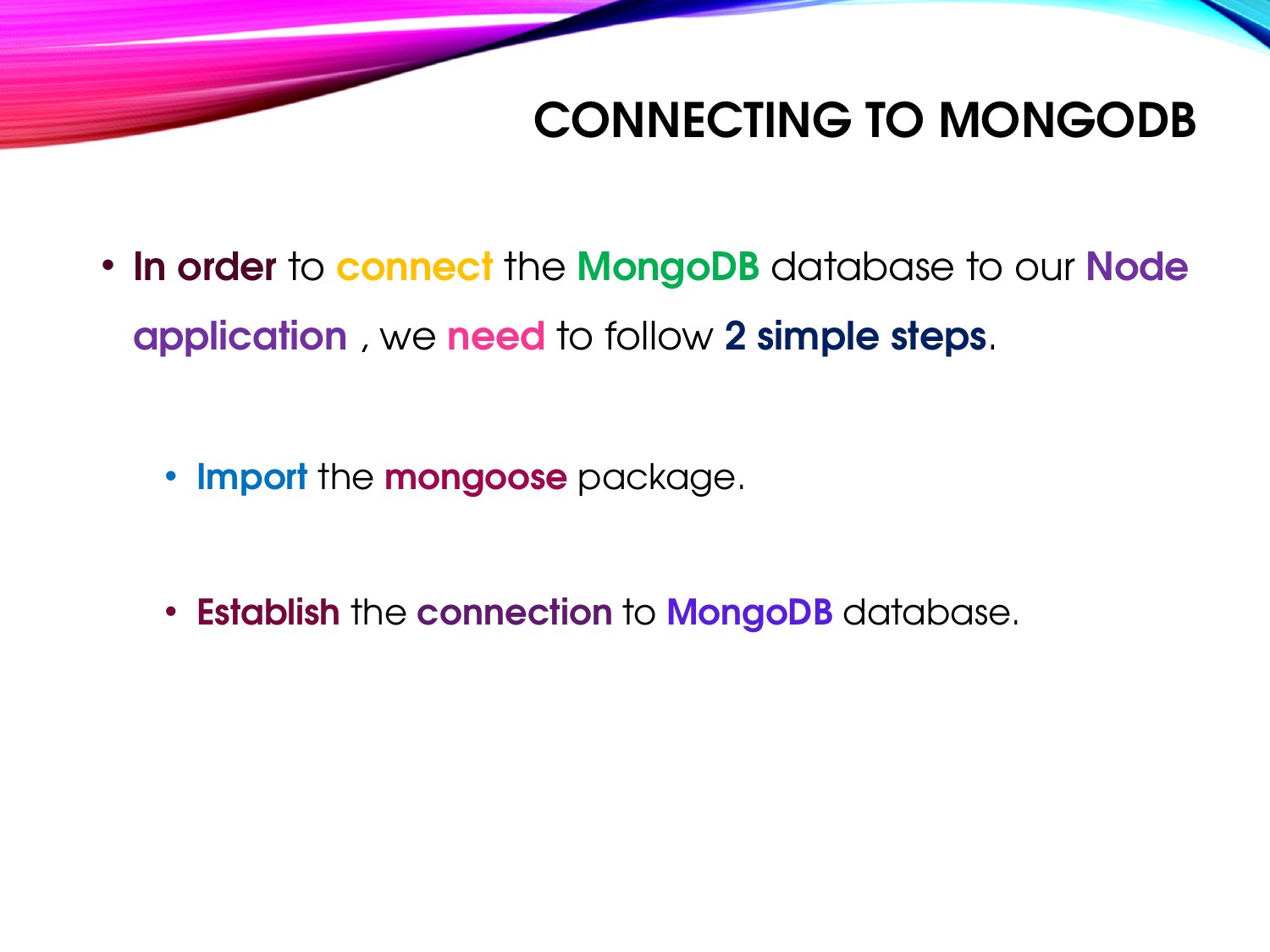

# Connecting to mongodb
In order to connect the MongoDB database to our Node application , we need to follow 2 simple steps.

Import the mongoose package.

Establish the connection to MongoDB database.